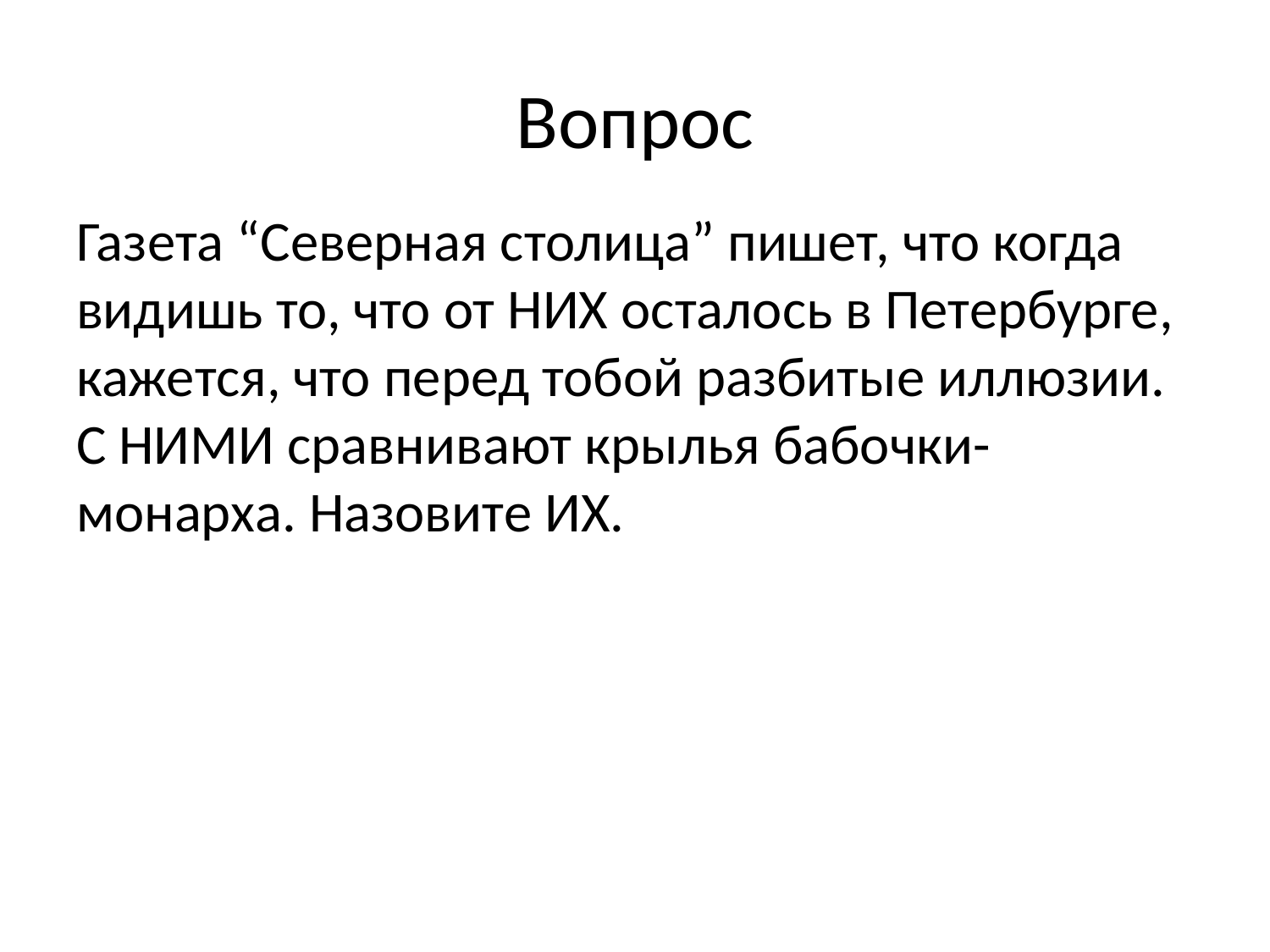

# Вопрос
Газета “Северная столица” пишет, что когда видишь то, что от НИХ осталось в Петербурге, кажется, что перед тобой разбитые иллюзии. С НИМИ сравнивают крылья бабочки-монарха. Назовите ИХ.